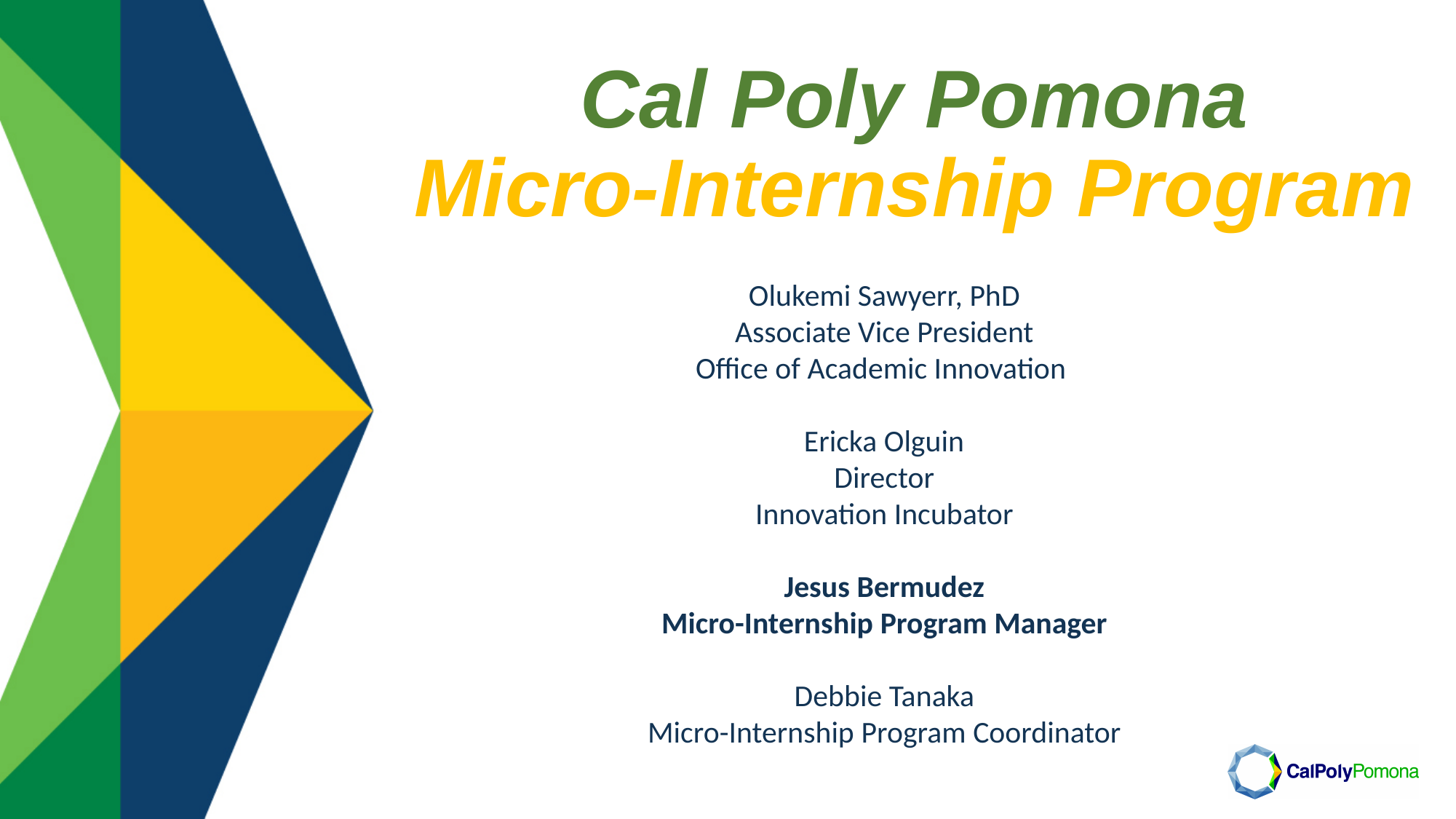

# Cal Poly Pomona Micro-Internship Program
Olukemi Sawyerr, PhD
Associate Vice President
Office of Academic Innovation

Ericka Olguin
Director
Innovation Incubator

Jesus Bermudez
Micro-Internship Program Manager

Debbie Tanaka
Micro-Internship Program Coordinator